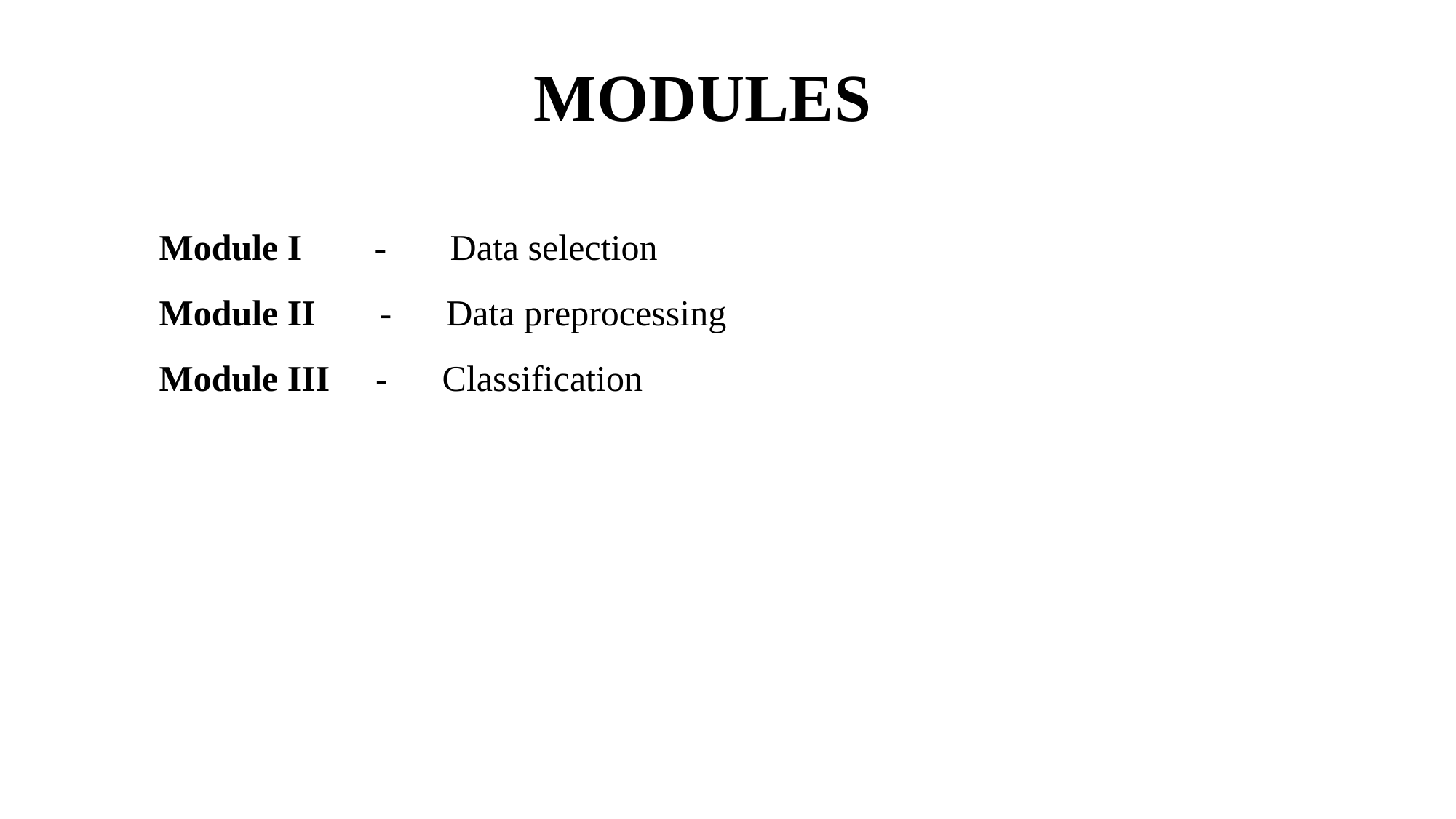

MODULES
Module I        -       Data selection
Module II       -      Data preprocessing
Module III     -      Classification